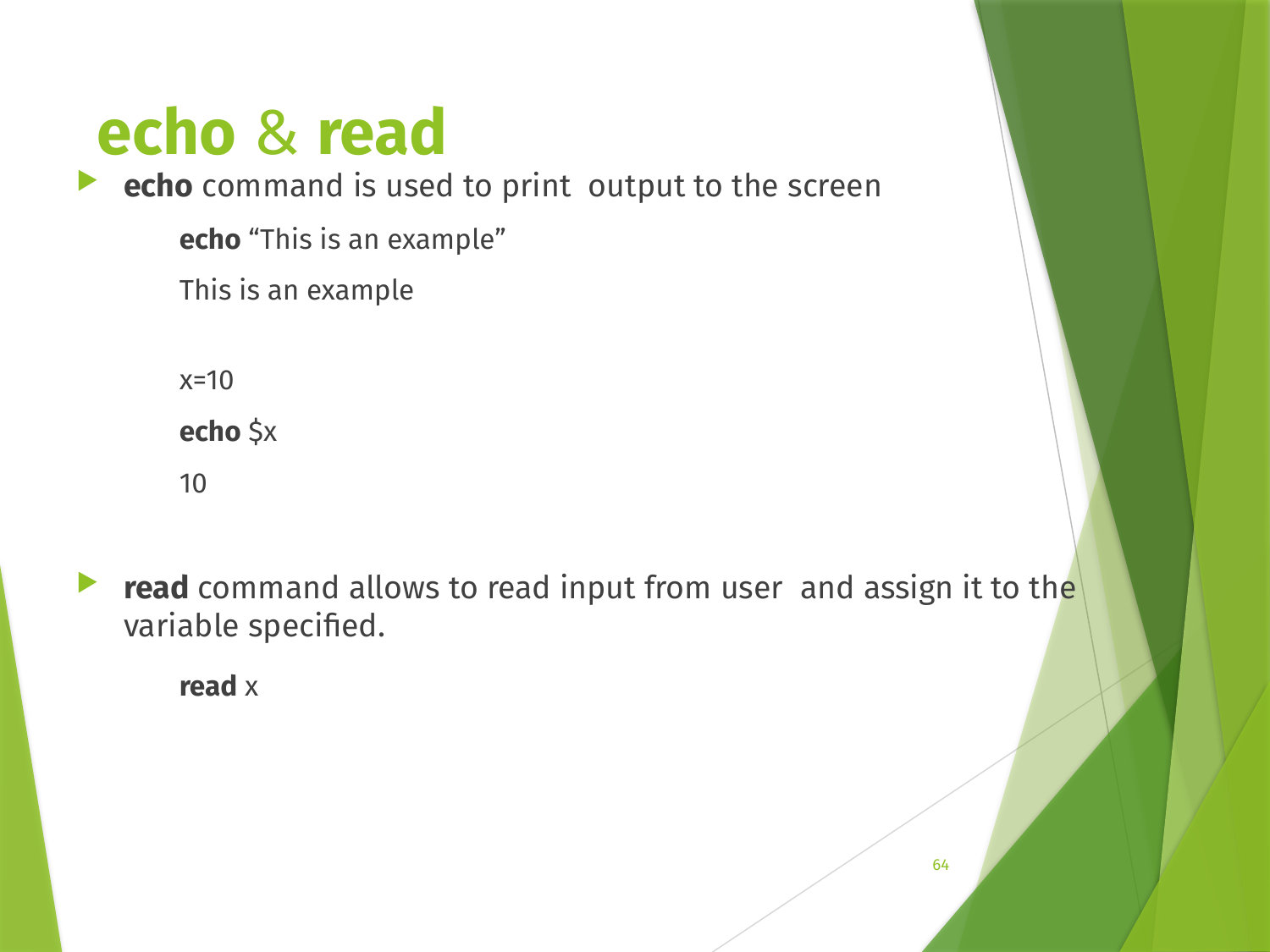

# echo & read
echo command is used to print  output to the screen
	echo “This is an example”
	This is an example

	x=10
	echo $x
	10

read command allows to read input from user  and assign it to the variable specified.
	read x

64